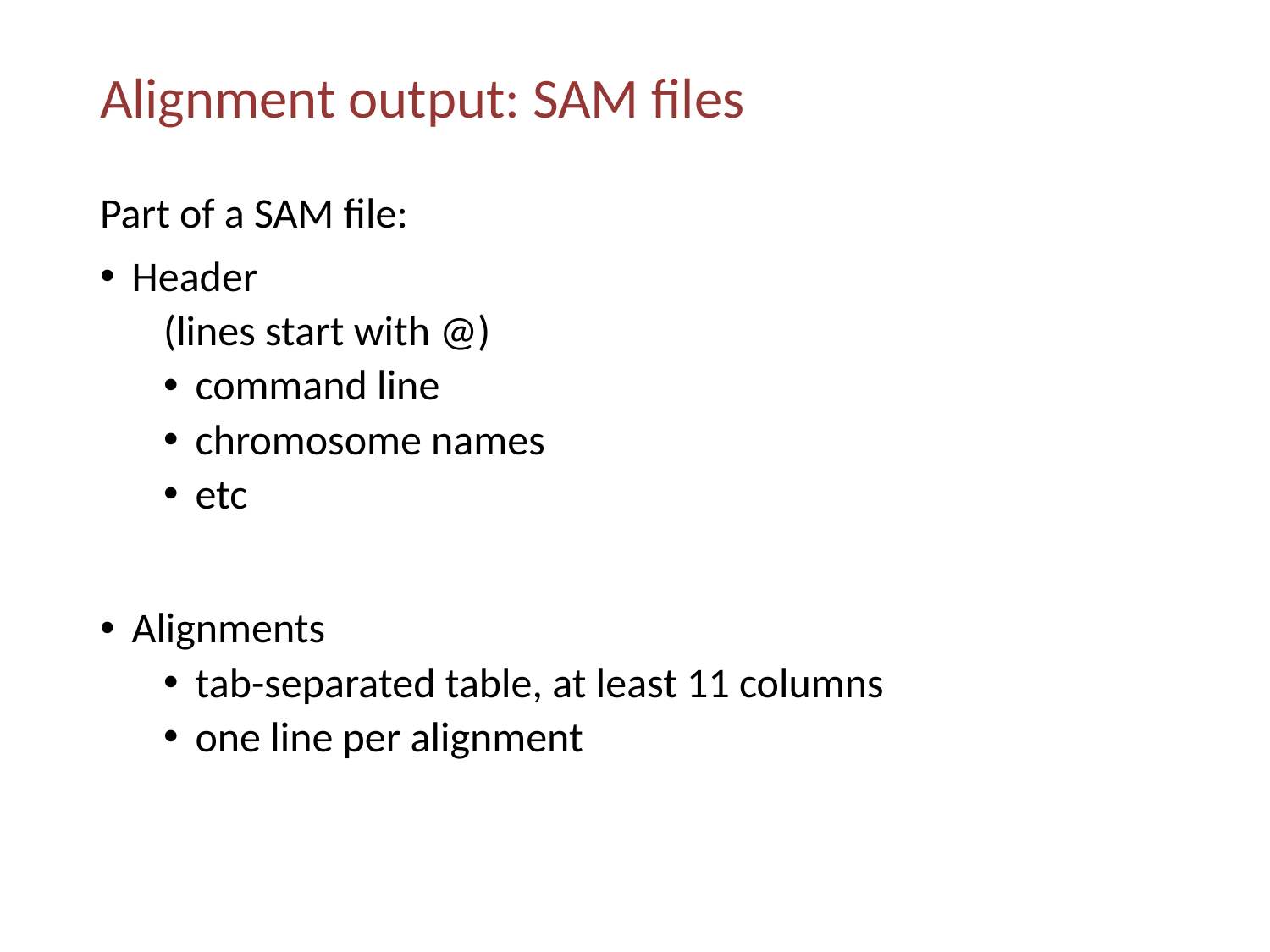

# Alignment output: SAM files
Part of a SAM file:
Header
(lines start with @)
command line
chromosome names
etc

Alignments
tab-separated table, at least 11 columns
one line per alignment